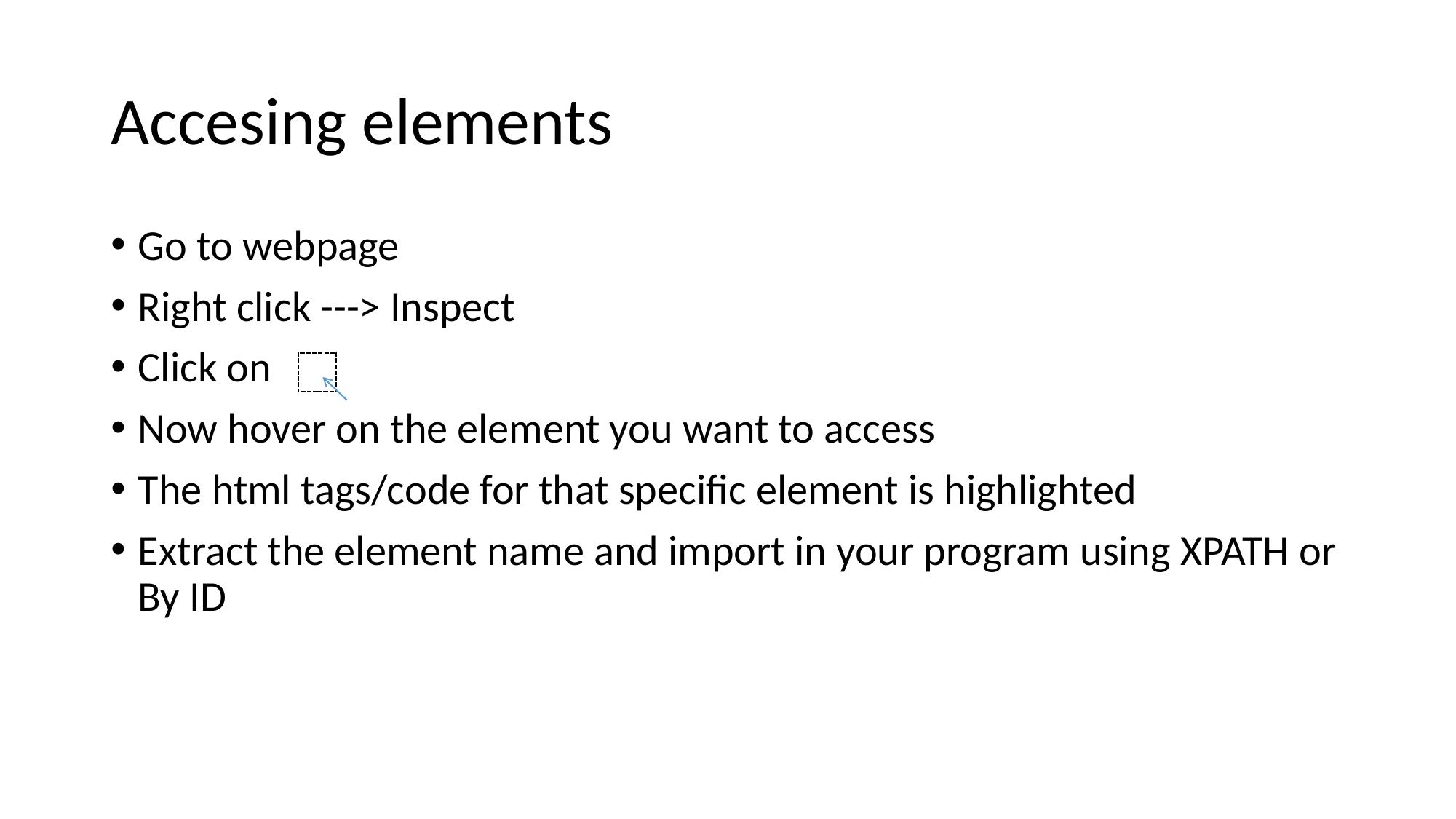

# Accesing elements
Go to webpage
Right click ---> Inspect
Click on
Now hover on the element you want to access
The html tags/code for that specific element is highlighted
Extract the element name and import in your program using XPATH or By ID